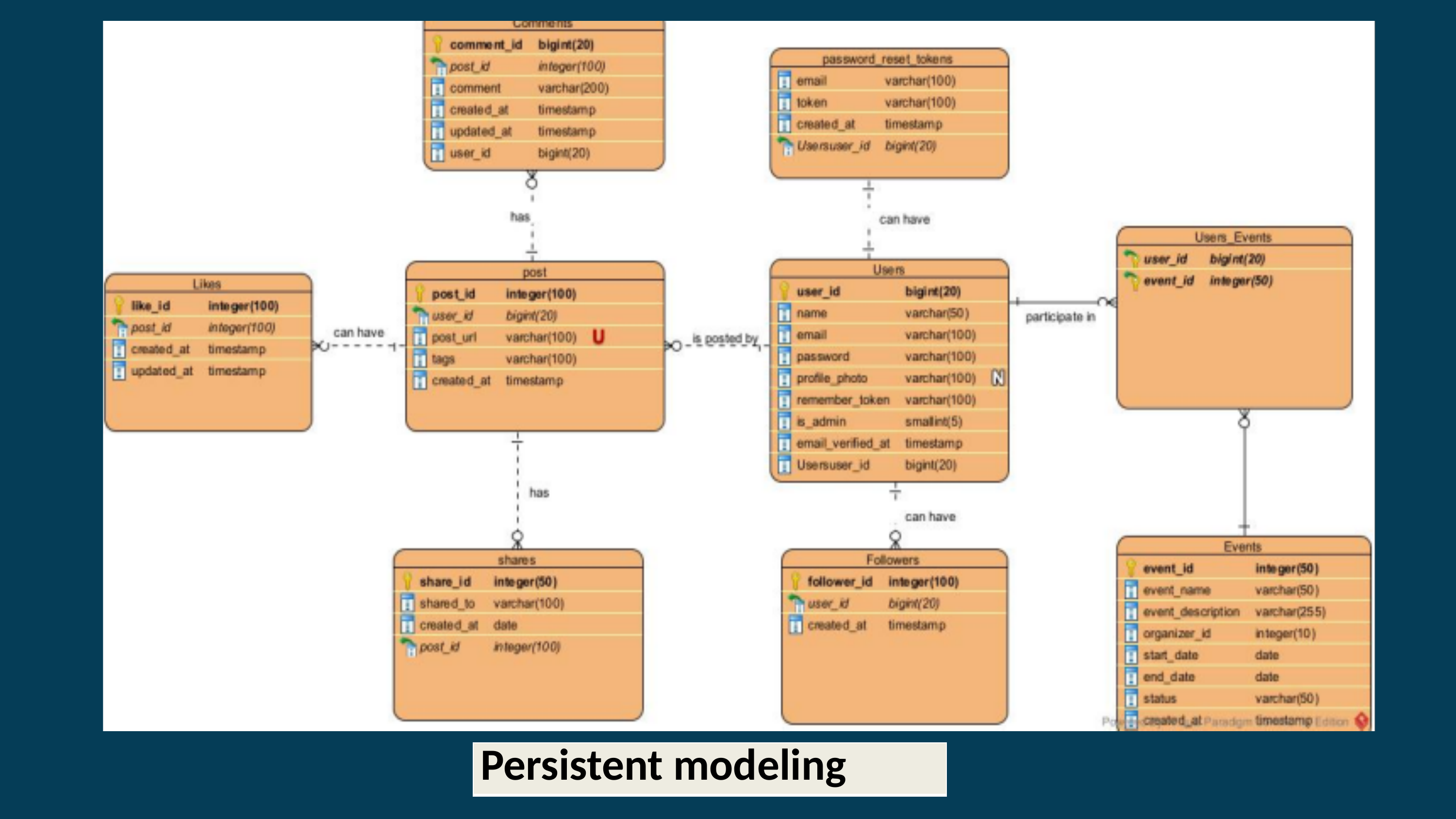

| Persistent modeling |
| --- |